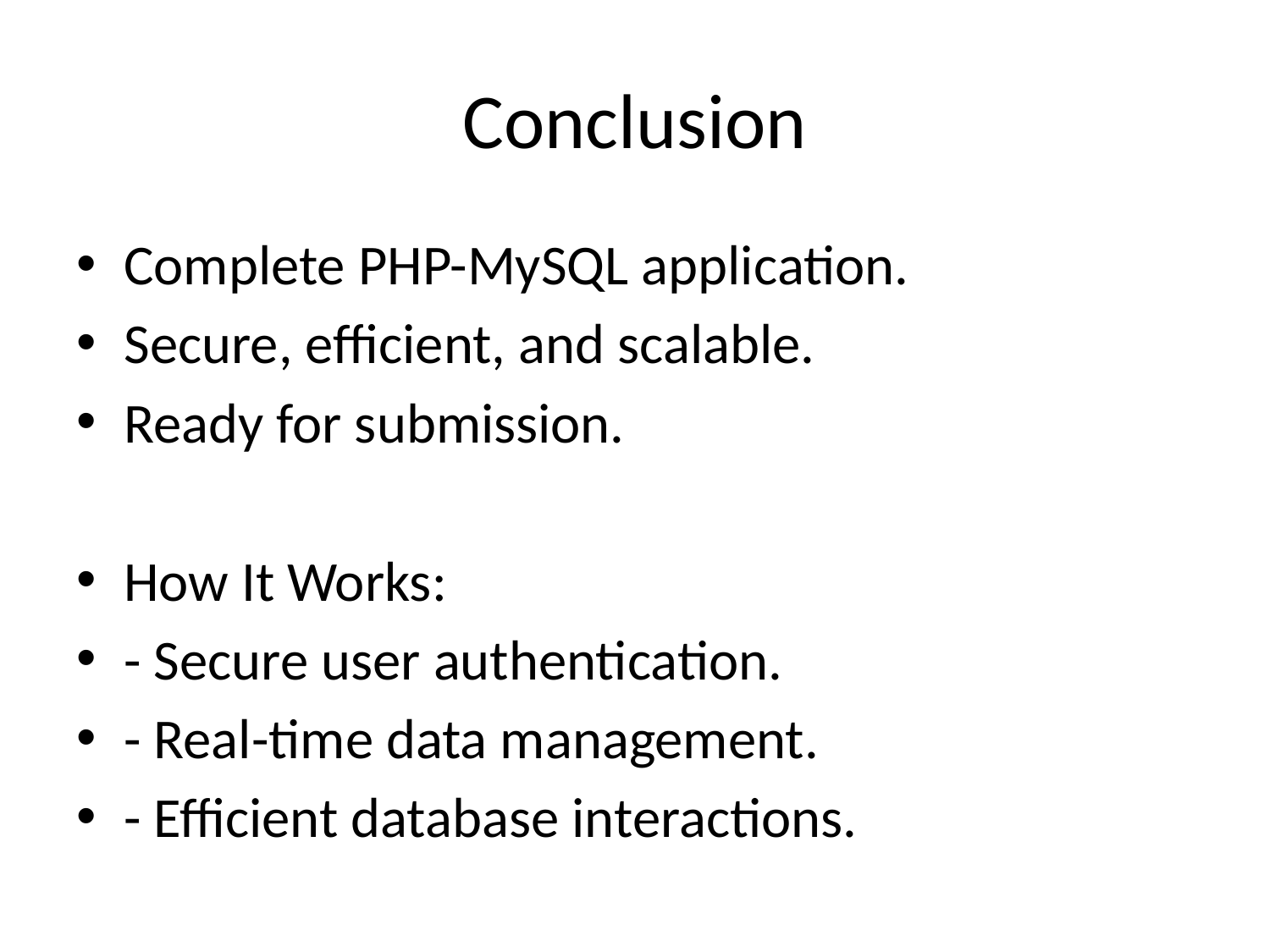

# Conclusion
Complete PHP-MySQL application.
Secure, efficient, and scalable.
Ready for submission.

How It Works:
- Secure user authentication.
- Real-time data management.
- Efficient database interactions.